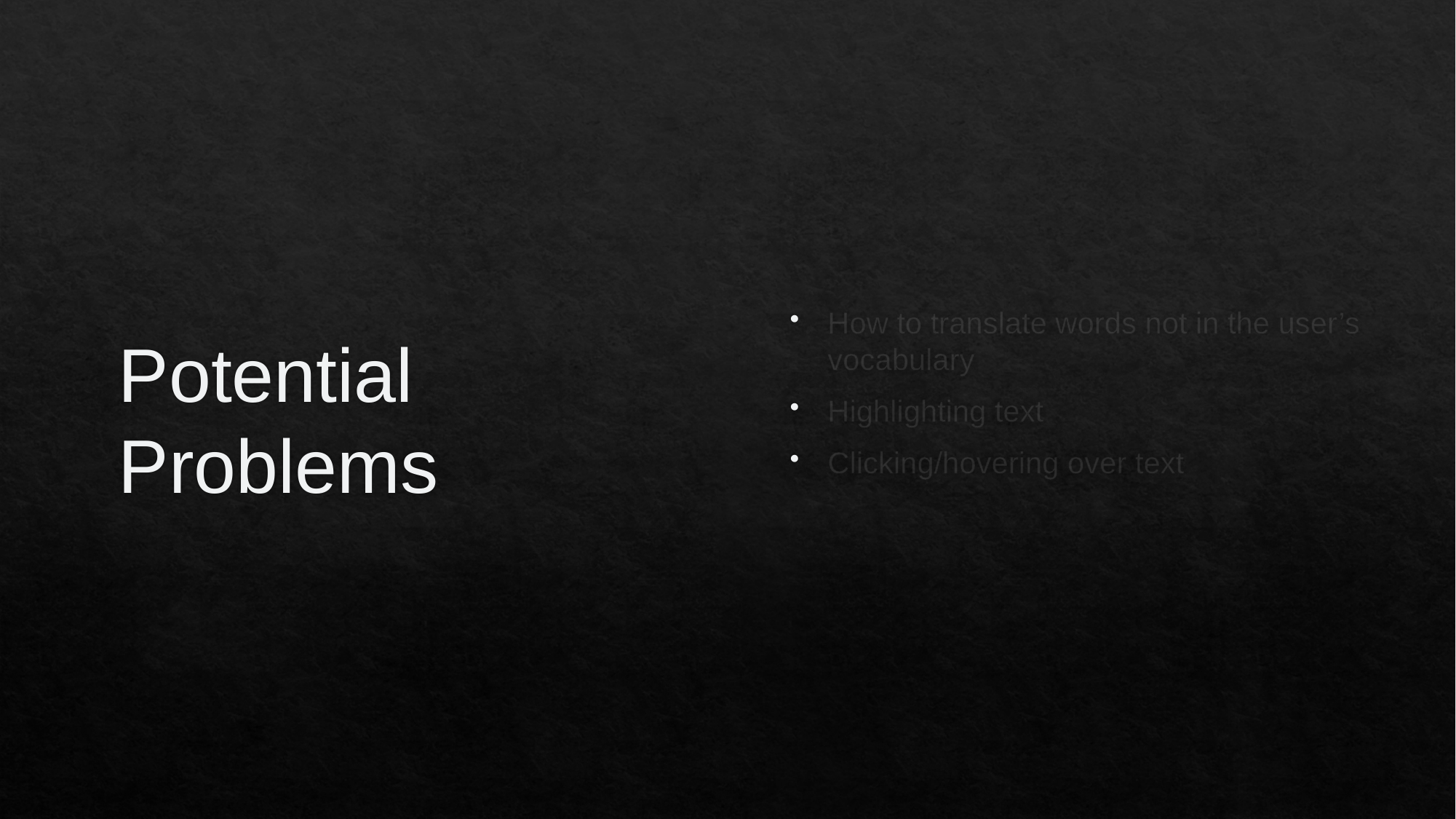

# Potential Problems
How to translate words not in the user’s vocabulary
Highlighting text
Clicking/hovering over text